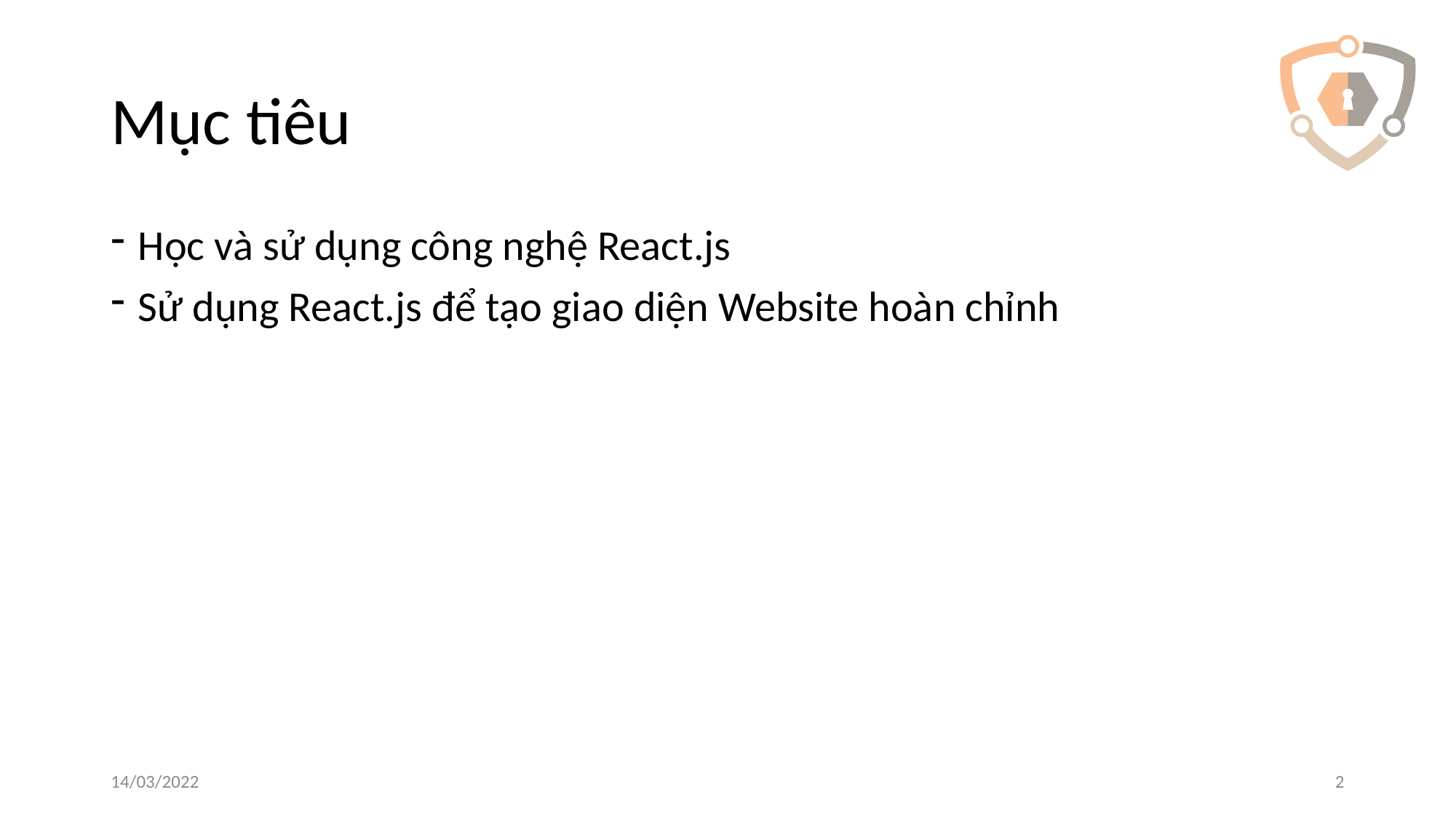

# Mục tiêu
Học và sử dụng công nghệ React.js
Sử dụng React.js để tạo giao diện Website hoàn chỉnh
14/03/2022
2